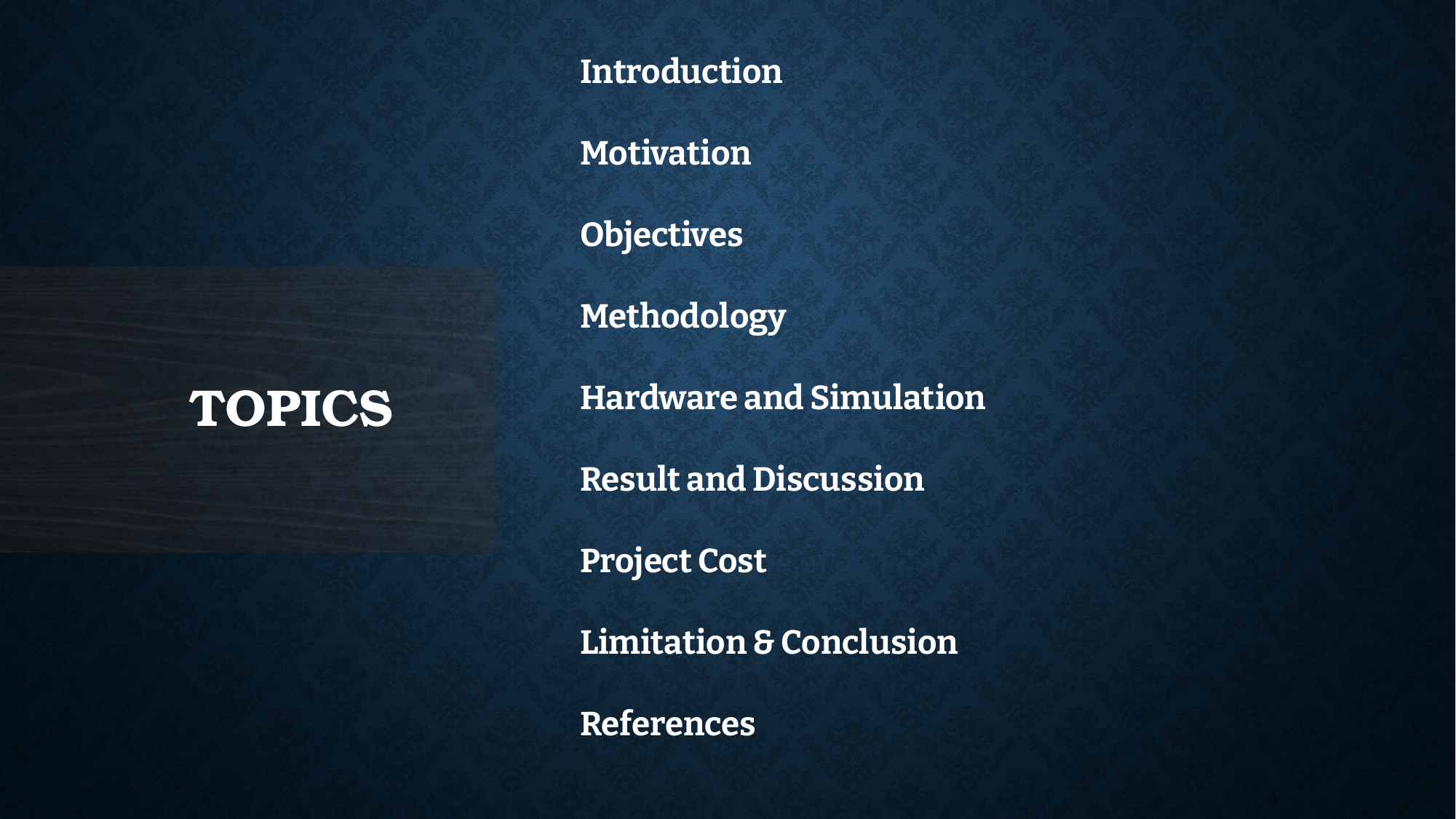

| Introduction |
| --- |
| Motivation |
| Objectives |
| Methodology |
| Hardware and Simulation |
| Result and Discussion |
| Project Cost |
| Limitation & Conclusion |
| References |
     TOPICS